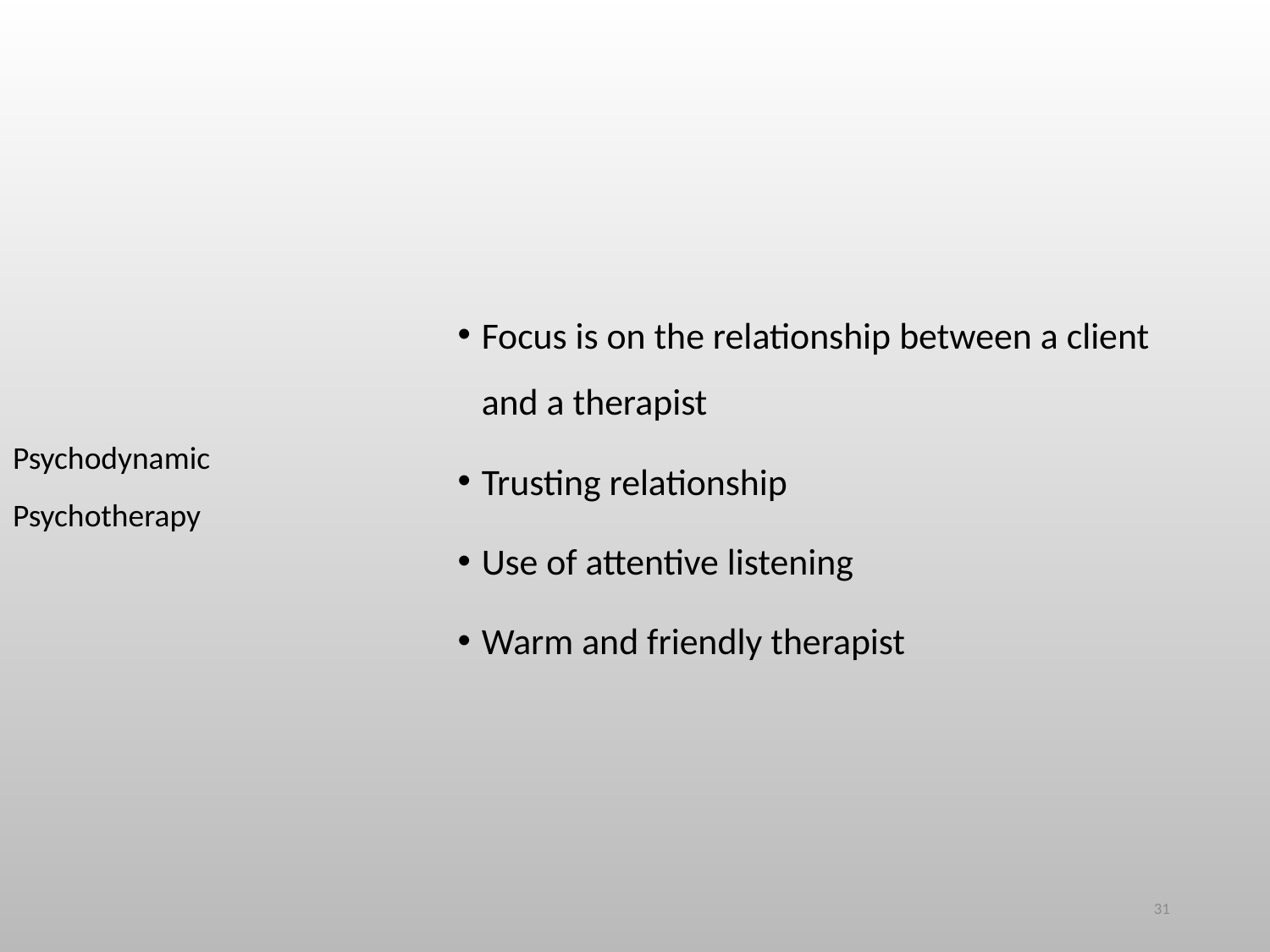

Focus is on the relationship between a client and a therapist
Trusting relationship
Use of attentive listening
Warm and friendly therapist
# Psychodynamic Psychotherapy
31